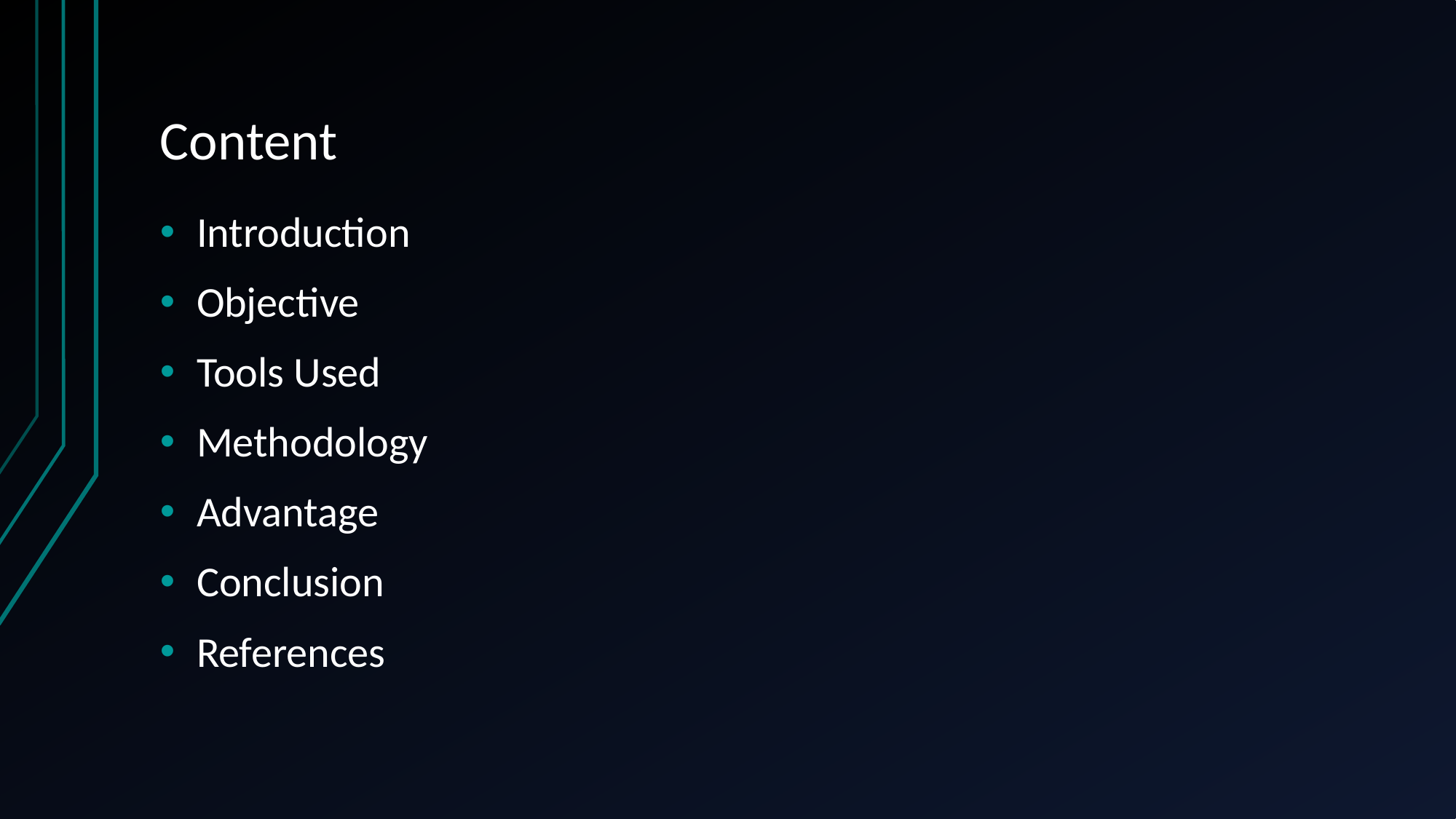

# Content
Introduction
Objective
Tools Used
Methodology
Advantage
Conclusion
References